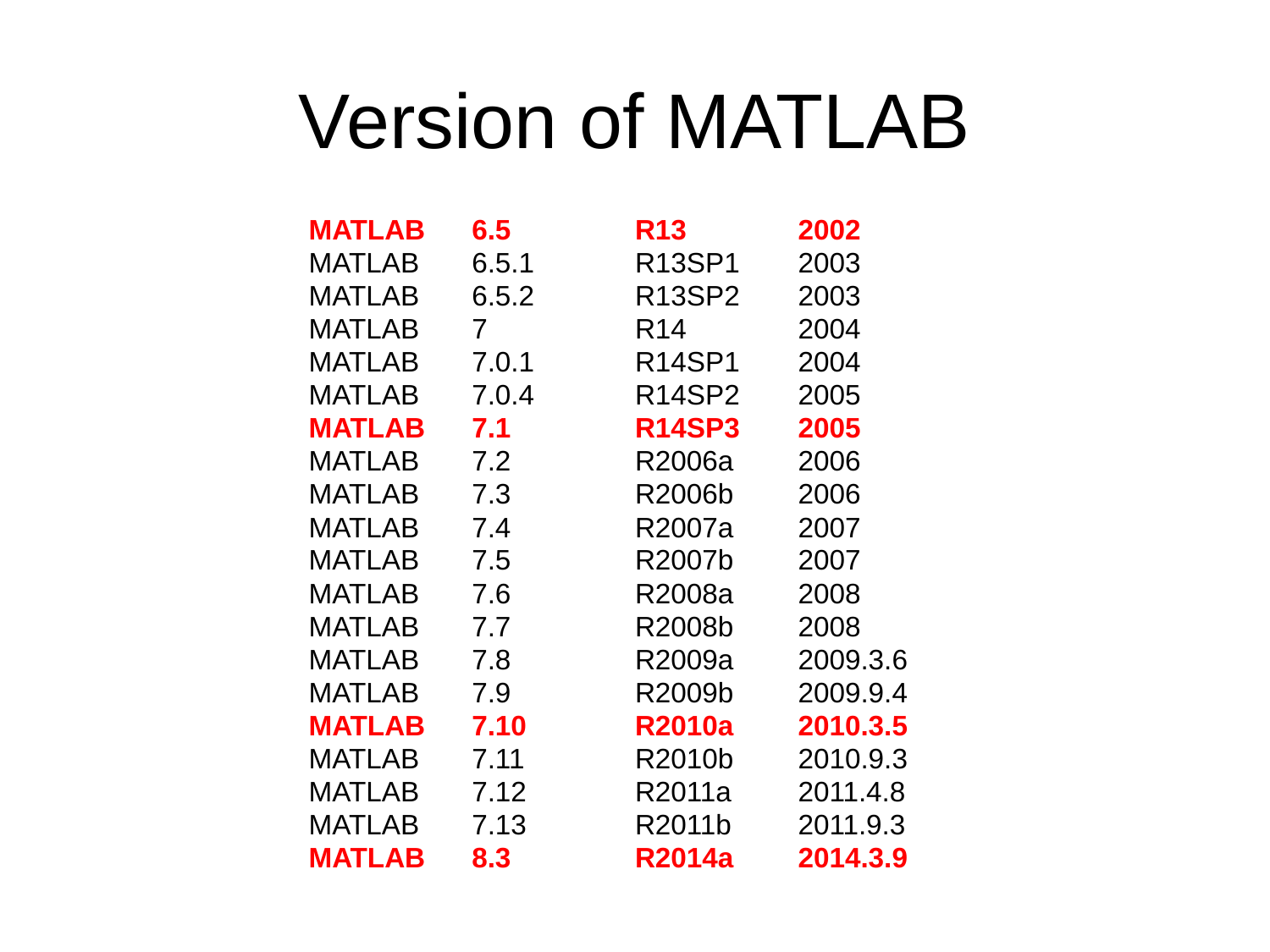

# Version of MATLAB
| MATLAB | 6.5 | R13 | 2002 |
| --- | --- | --- | --- |
| MATLAB | 6.5.1 | R13SP1 | 2003 |
| MATLAB | 6.5.2 | R13SP2 | 2003 |
| MATLAB | 7 | R14 | 2004 |
| MATLAB | 7.0.1 | R14SP1 | 2004 |
| MATLAB | 7.0.4 | R14SP2 | 2005 |
| MATLAB | 7.1 | R14SP3 | 2005 |
| MATLAB | 7.2 | R2006a | 2006 |
| MATLAB | 7.3 | R2006b | 2006 |
| MATLAB | 7.4 | R2007a | 2007 |
| MATLAB | 7.5 | R2007b | 2007 |
| MATLAB | 7.6 | R2008a | 2008 |
| MATLAB | 7.7 | R2008b | 2008 |
| MATLAB | 7.8 | R2009a | 2009.3.6 |
| MATLAB | 7.9 | R2009b | 2009.9.4 |
| MATLAB | 7.10 | R2010a | 2010.3.5 |
| MATLAB | 7.11 | R2010b | 2010.9.3 |
| MATLAB | 7.12 | R2011a | 2011.4.8 |
| MATLAB | 7.13 | R2011b | 2011.9.3 |
| MATLAB | 8.3 | R2014a | 2014.3.9 |